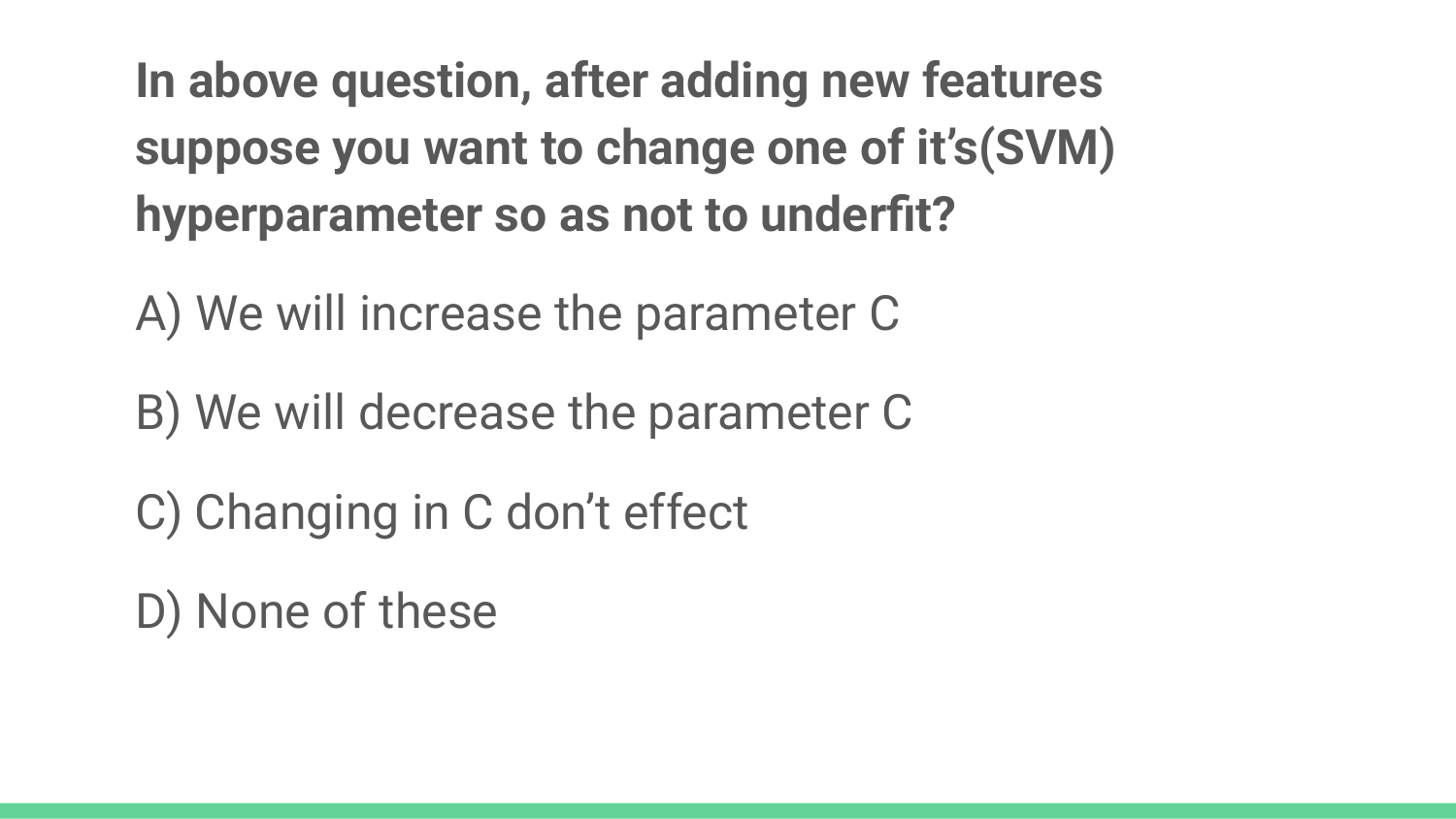

In above question, after adding new features suppose you want to change one of it’s(SVM) hyperparameter so as not to underfit?
A) We will increase the parameter C
B) We will decrease the parameter C
C) Changing in C don’t effect
D) None of these